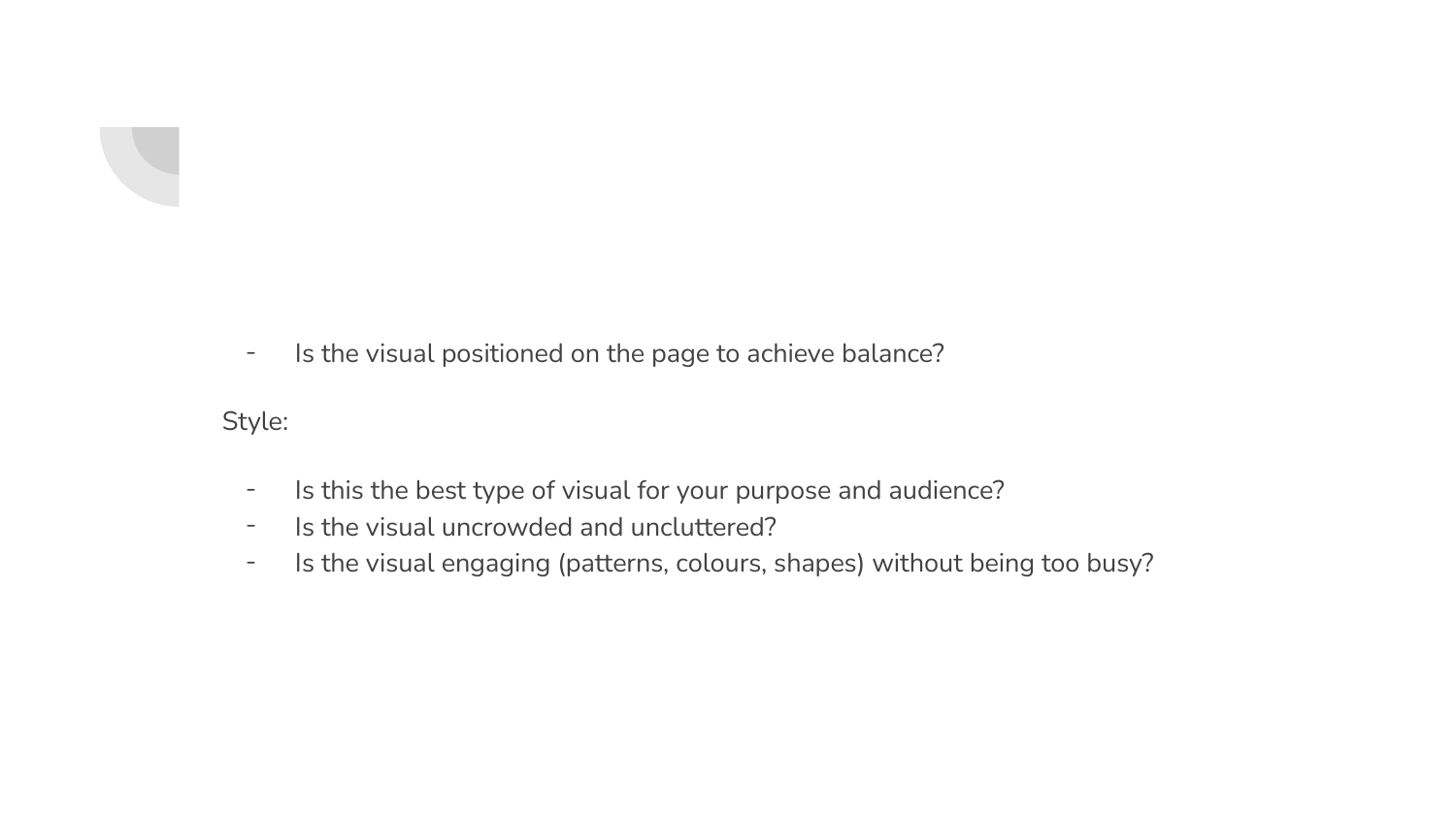

#
Is the visual positioned on the page to achieve balance?
Style:
Is this the best type of visual for your purpose and audience?
Is the visual uncrowded and uncluttered?
Is the visual engaging (patterns, colours, shapes) without being too busy?